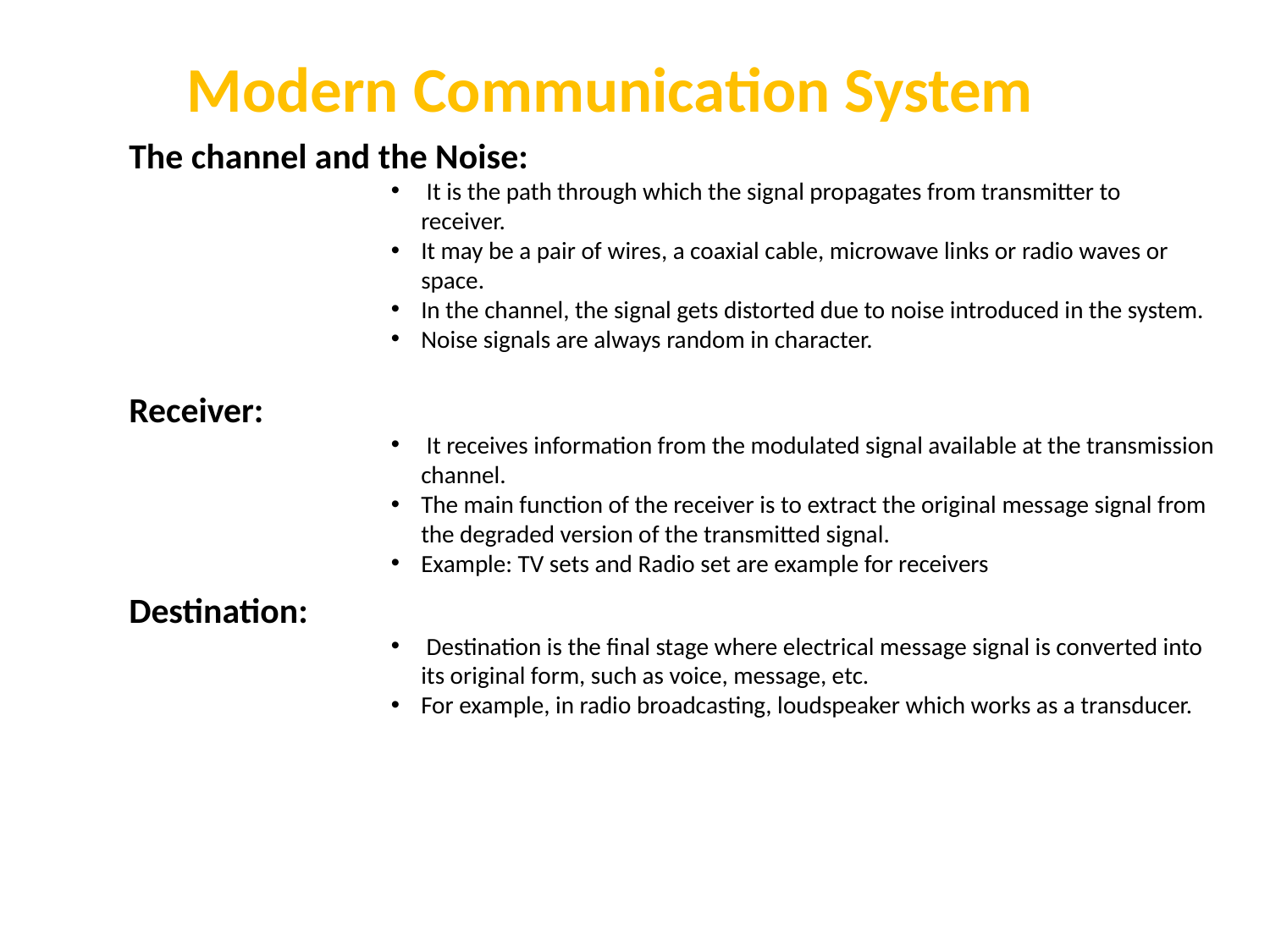

Modern Communication System
The channel and the Noise:
 It is the path through which the signal propagates from transmitter to receiver.
It may be a pair of wires, a coaxial cable, microwave links or radio waves or space.
In the channel, the signal gets distorted due to noise introduced in the system.
Noise signals are always random in character.
Receiver:
 It receives information from the modulated signal available at the transmission channel.
The main function of the receiver is to extract the original message signal from the degraded version of the transmitted signal.
Example: TV sets and Radio set are example for receivers
Destination:
 Destination is the final stage where electrical message signal is converted into its original form, such as voice, message, etc.
For example, in radio broadcasting, loudspeaker which works as a transducer.